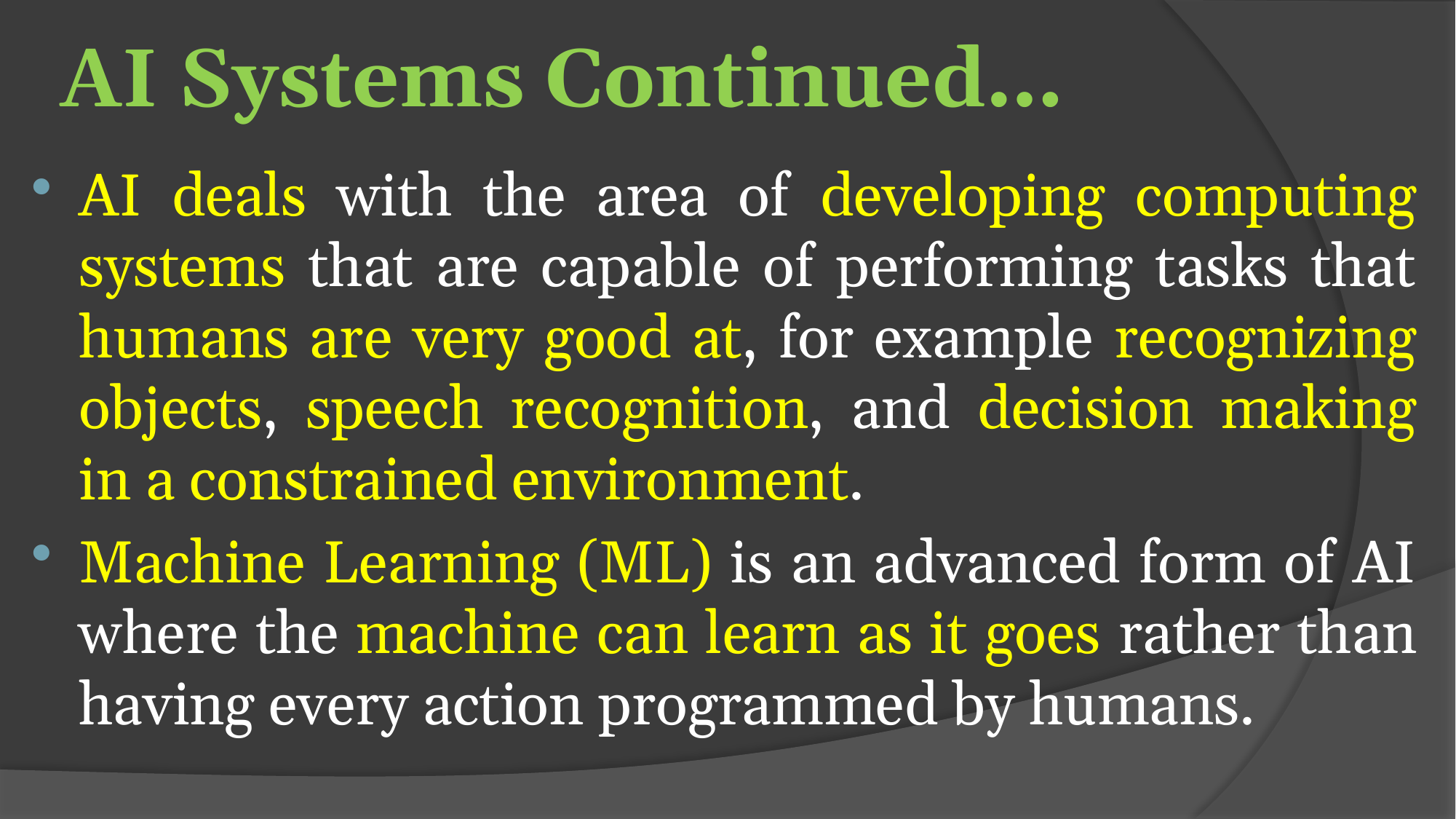

# AI Systems Continued…
AI deals with the area of developing computing systems that are capable of performing tasks that humans are very good at, for example recognizing objects, speech recognition, and decision making in a constrained environment.
Machine Learning (ML) is an advanced form of AI where the machine can learn as it goes rather than having every action programmed by humans.